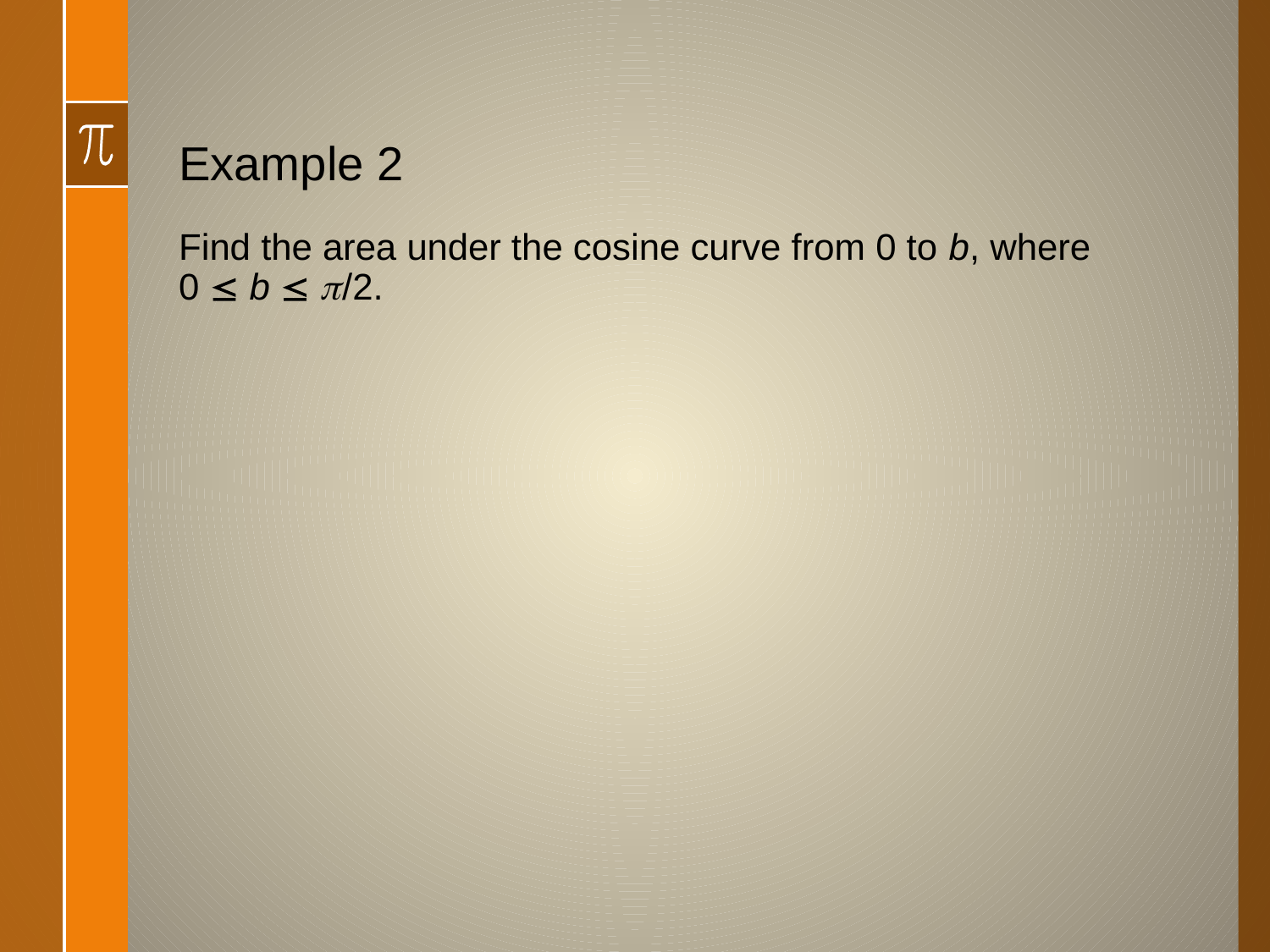

# Example 2
Find the area under the cosine curve from 0 to b, where
0 ≤ b ≤ π /2.